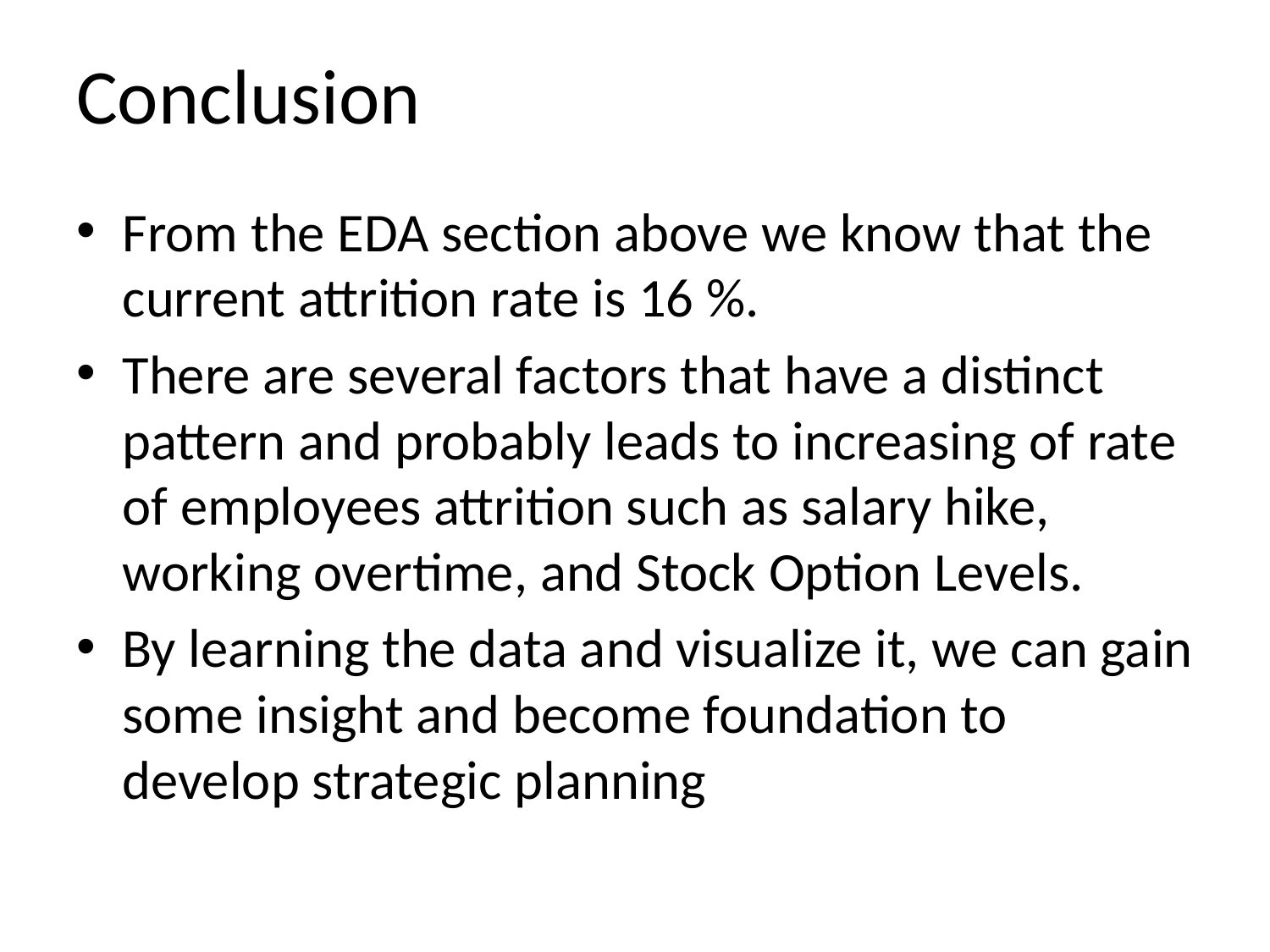

# Conclusion
From the EDA section above we know that the current attrition rate is 16 %.
There are several factors that have a distinct pattern and probably leads to increasing of rate of employees attrition such as salary hike, working overtime, and Stock Option Levels.
By learning the data and visualize it, we can gain some insight and become foundation to develop strategic planning